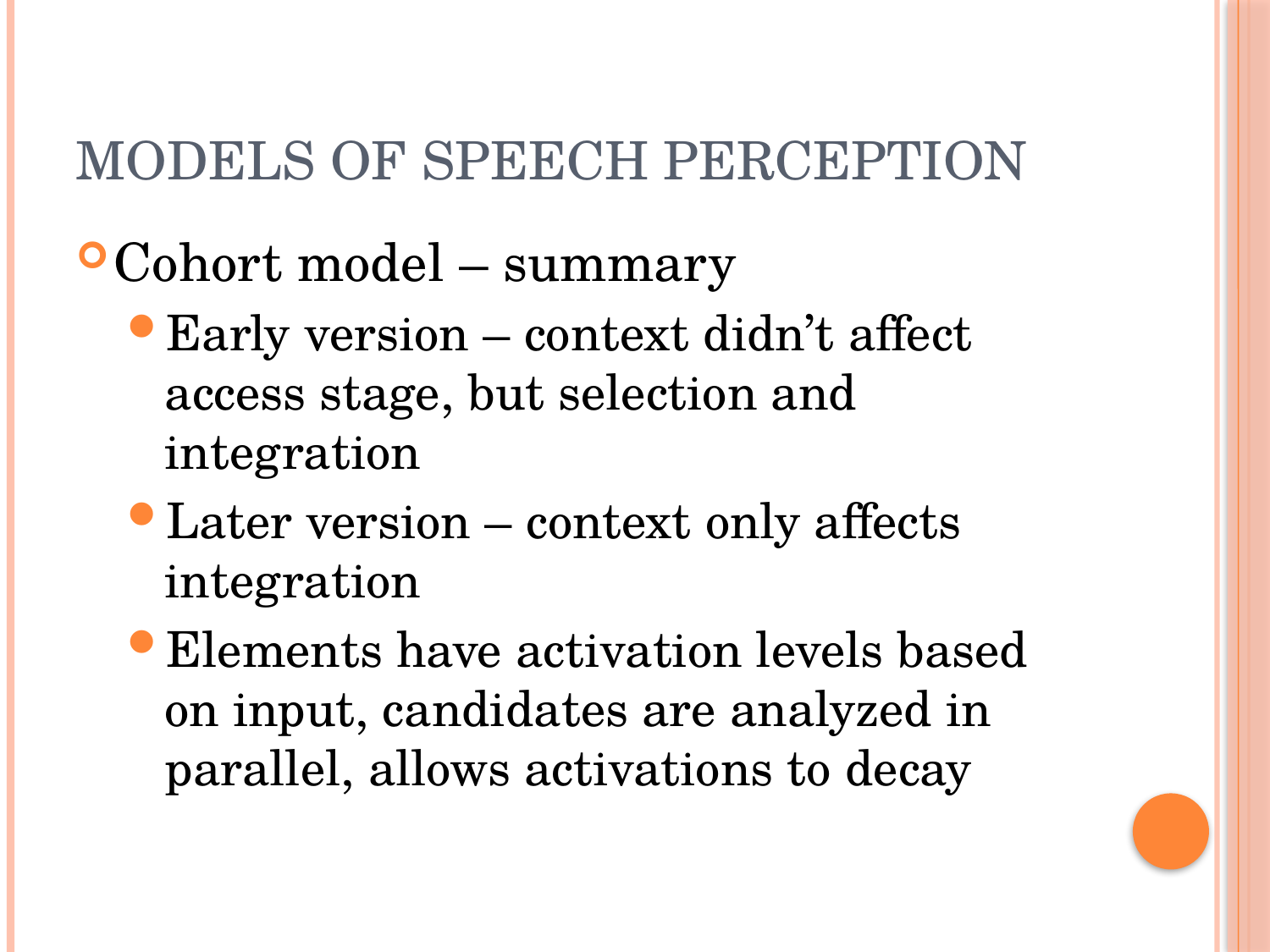

# Models of Speech Perception
Cohort model – summary
Early version – context didn’t affect access stage, but selection and integration
Later version – context only affects integration
Elements have activation levels based on input, candidates are analyzed in parallel, allows activations to decay